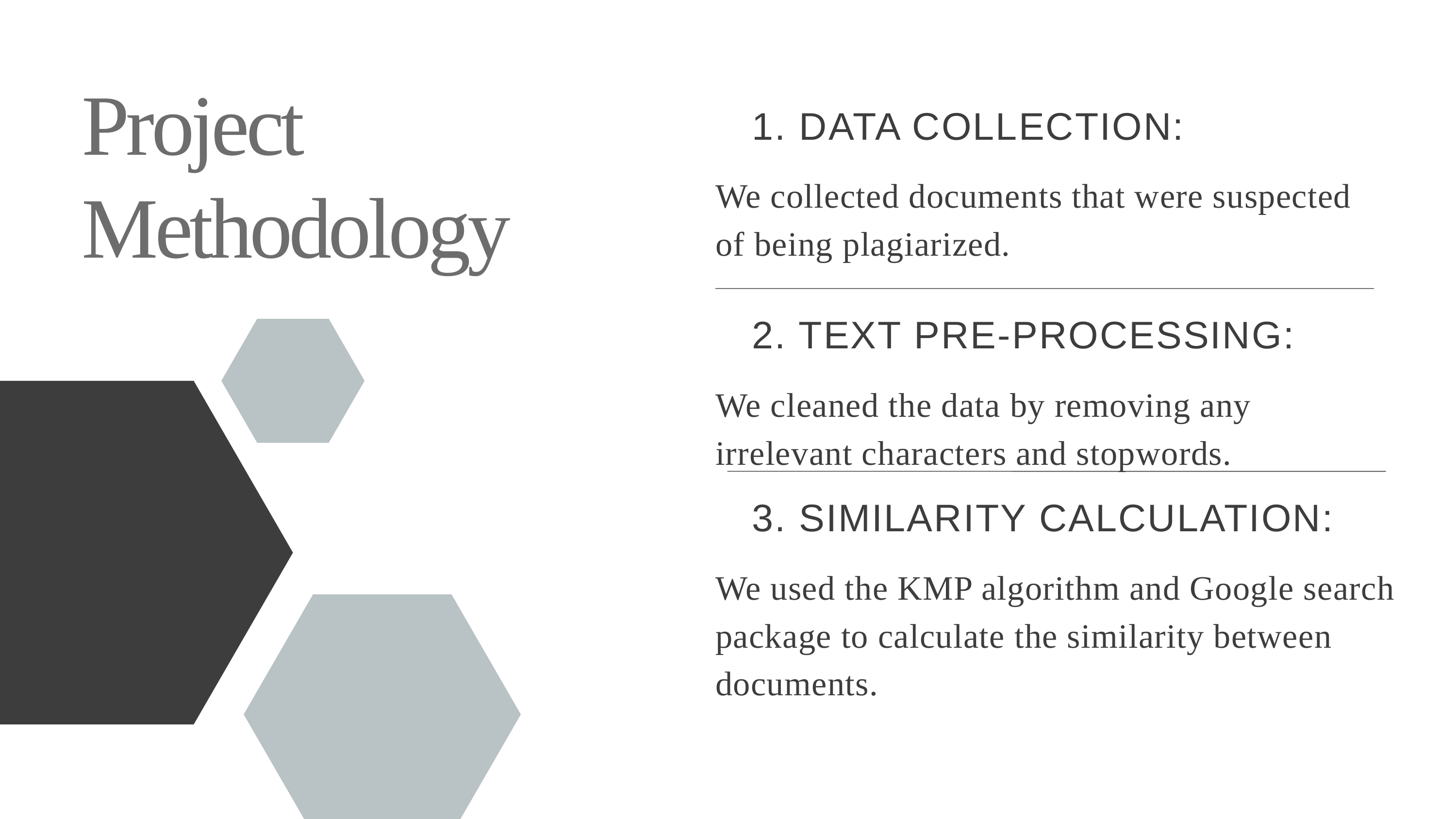

Project Methodology
   1. DATA COLLECTION:
We collected documents that were suspected of being plagiarized.

   2. TEXT PRE-PROCESSING:
We cleaned the data by removing any irrelevant characters and stopwords.

   3. SIMILARITY CALCULATION:
We used the KMP algorithm and Google search package to calculate the similarity between documents.